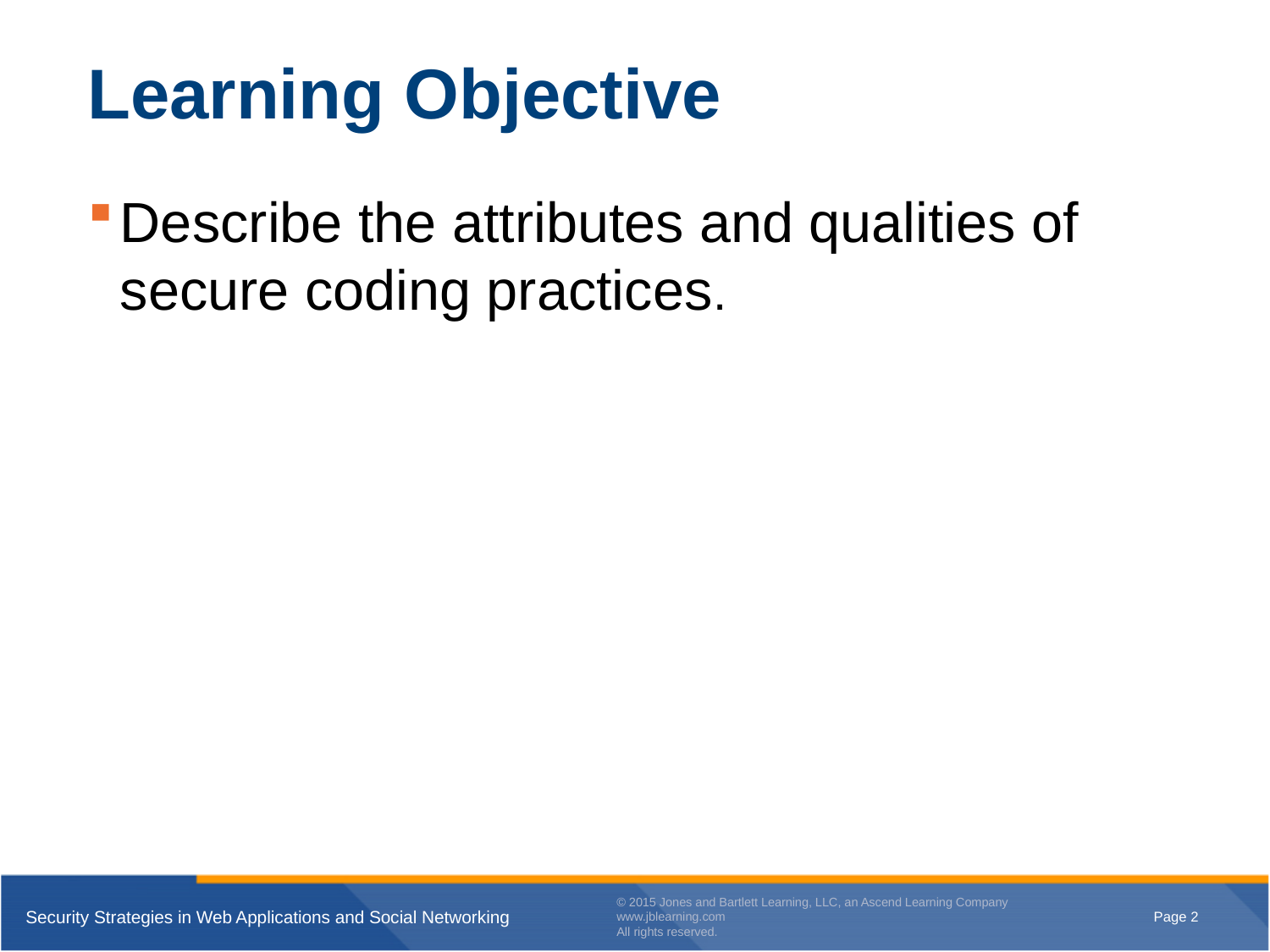

# Learning Objective
Describe the attributes and qualities of secure coding practices.